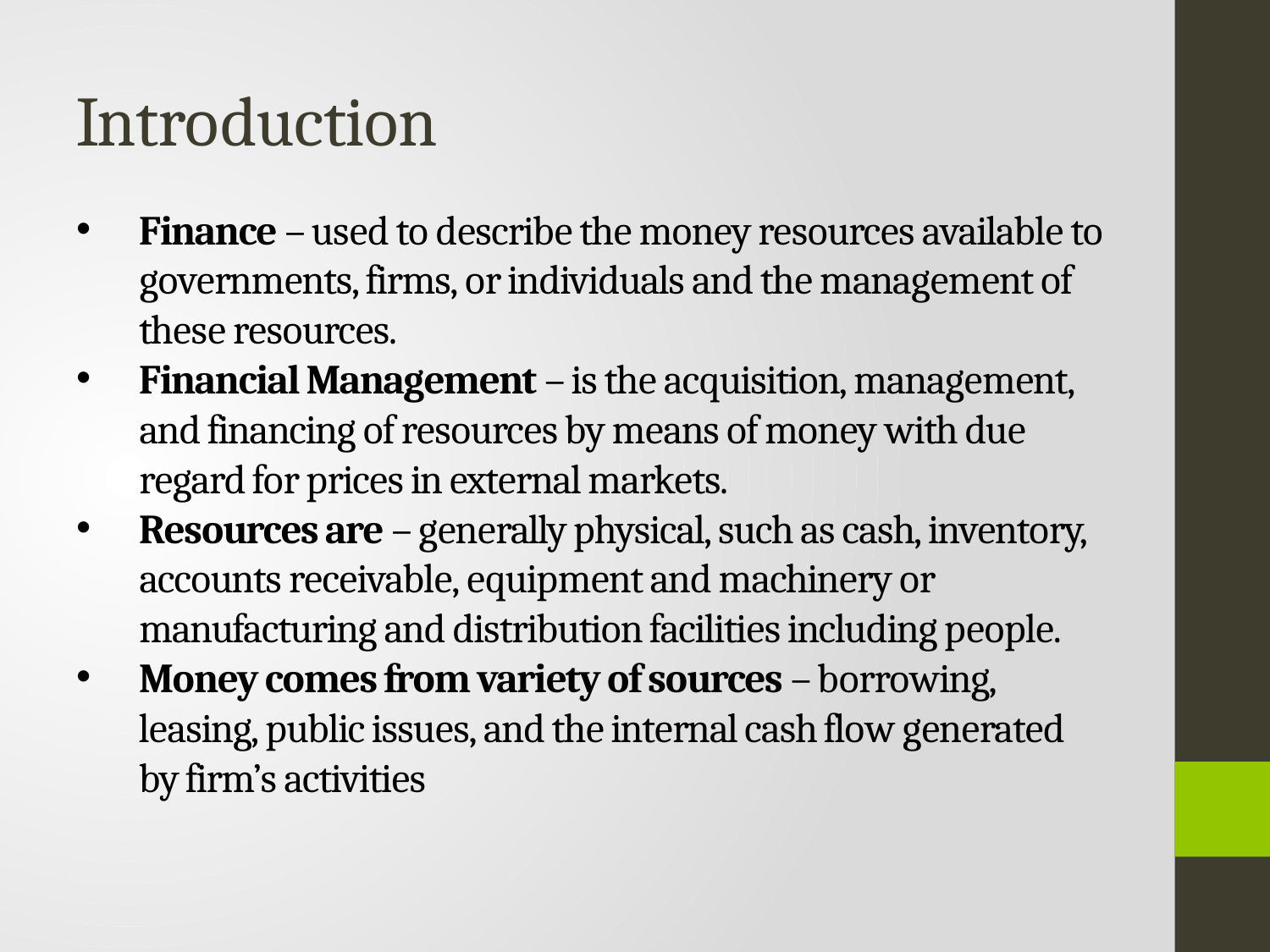

# Introduction
Finance – used to describe the money resources available to governments, firms, or individuals and the management of these resources.
Financial Management – is the acquisition, management, and financing of resources by means of money with due regard for prices in external markets.
Resources are – generally physical, such as cash, inventory, accounts receivable, equipment and machinery or manufacturing and distribution facilities including people.
Money comes from variety of sources – borrowing, leasing, public issues, and the internal cash flow generated by firm’s activities